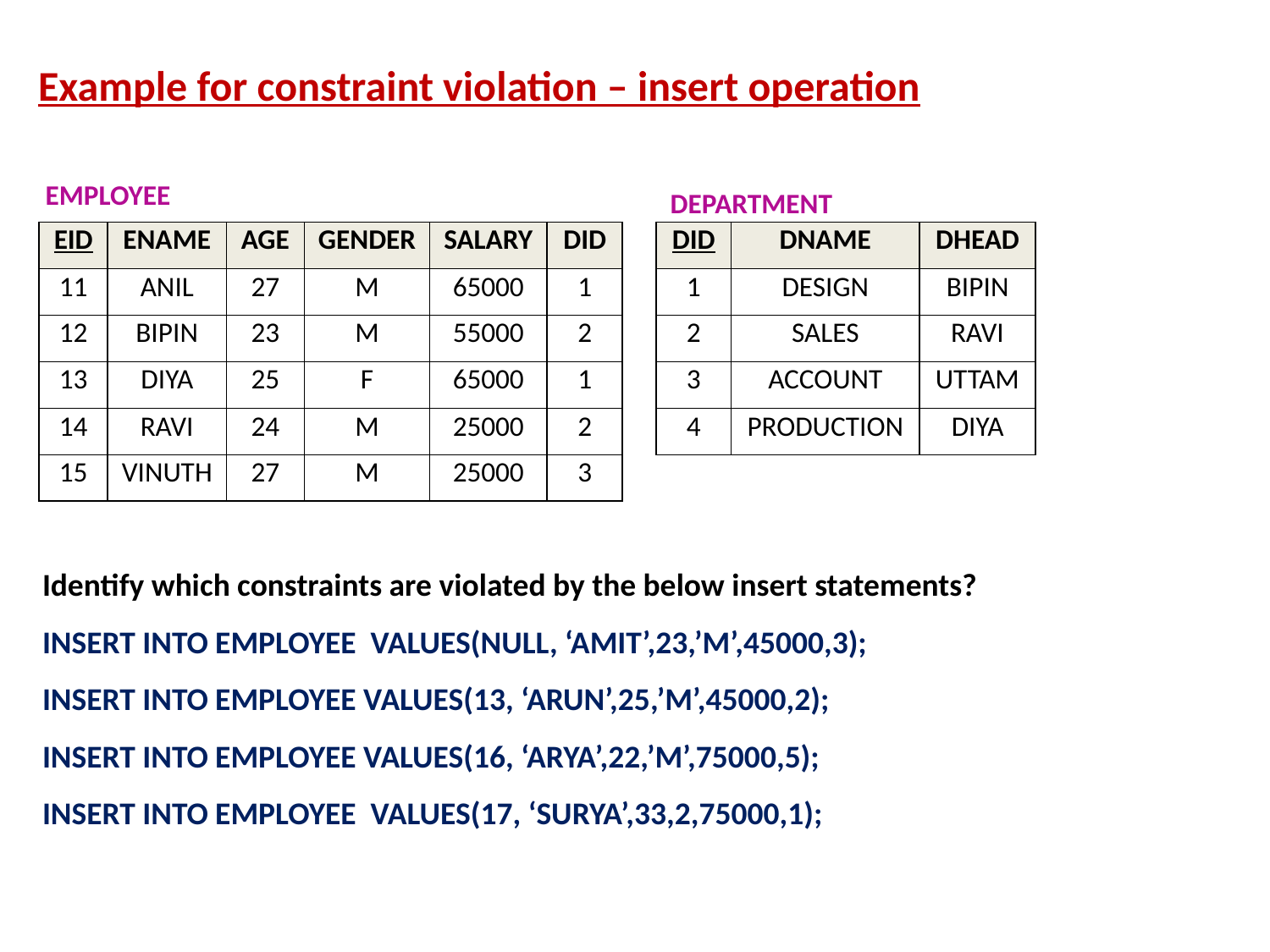

Example for constraint violation – insert operation
EMPLOYEE
DEPARTMENT
| DID | DNAME | DHEAD |
| --- | --- | --- |
| 1 | DESIGN | BIPIN |
| 2 | SALES | RAVI |
| 3 | ACCOUNT | UTTAM |
| 4 | PRODUCTION | DIYA |
| EID | ENAME | AGE | GENDER | SALARY | DID |
| --- | --- | --- | --- | --- | --- |
| 11 | ANIL | 27 | M | 65000 | 1 |
| 12 | BIPIN | 23 | M | 55000 | 2 |
| 13 | DIYA | 25 | F | 65000 | 1 |
| 14 | RAVI | 24 | M | 25000 | 2 |
| 15 | VINUTH | 27 | M | 25000 | 3 |
Identify which constraints are violated by the below insert statements?
INSERT INTO EMPLOYEE  VALUES(NULL, ‘AMIT’,23,’M’,45000,3);
INSERT INTO EMPLOYEE VALUES(13, ‘ARUN’,25,’M’,45000,2);
INSERT INTO EMPLOYEE VALUES(16, ‘ARYA’,22,’M’,75000,5);
INSERT INTO EMPLOYEE  VALUES(17, ‘SURYA’,33,2,75000,1);